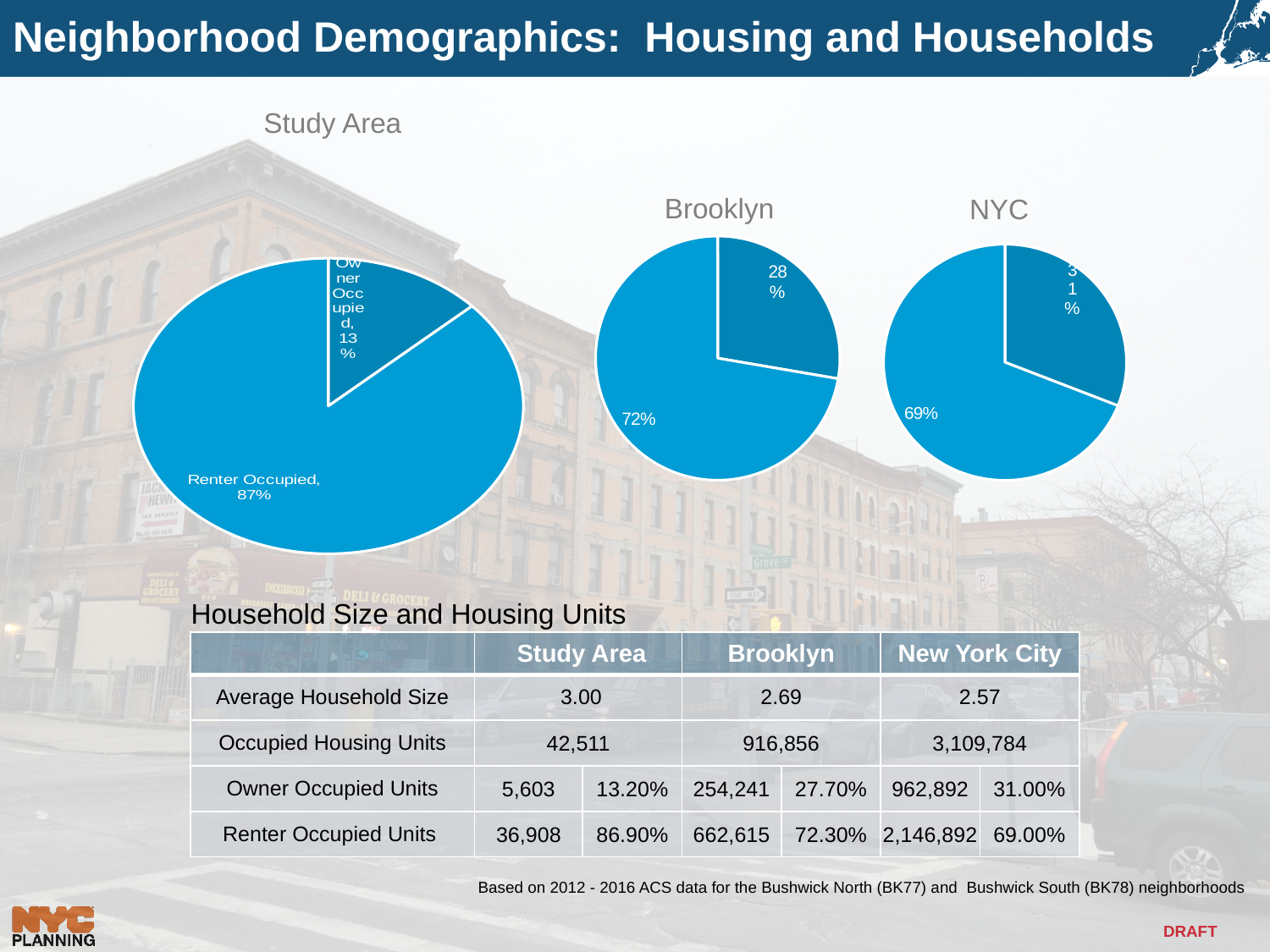

# Neighborhood Demographics:  Housing and Households

Study Area

### Chart

| Category | Column1 |
|---|---|
|  | 0.132 |
|  | 0.869 |
|  | None |
|  | None |
|  | None |
Brooklyn
NYC

### Chart

| Category | Column1 |
|---|---|
|  | 0.277 |
|  | 0.723 |
|  | None |
|  | None |
|  | None |

### Chart

| Category | Column1 |
|---|---|
|  | 0.31 |
|  | 0.69 |
|  | None |
|  | None |
|  | None |

### Chart

| Category |
|---|
Household Size and Housing Units
|  | Study Area |  | Brooklyn |  | New York City |  |
| --- | --- | --- | --- | --- | --- | --- |
| Average Household Size | 3.00 |  | 2.69 |  | 2.57 |  |
| Occupied Housing Units | 42,511 |  | 916,856 |  | 3,109,784 |  |
| Owner Occupied Units | 5,603 | 13.20% | 254,241 | 27.70% | 962,892 | 31.00% |
| Renter Occupied Units | 36,908 | 86.90% | 662,615 | 72.30% | 2,146,892 | 69.00% |
Based on 2012 - 2016 ACS data for the Bushwick North (BK77) and  Bushwick South (BK78) neighborhoods